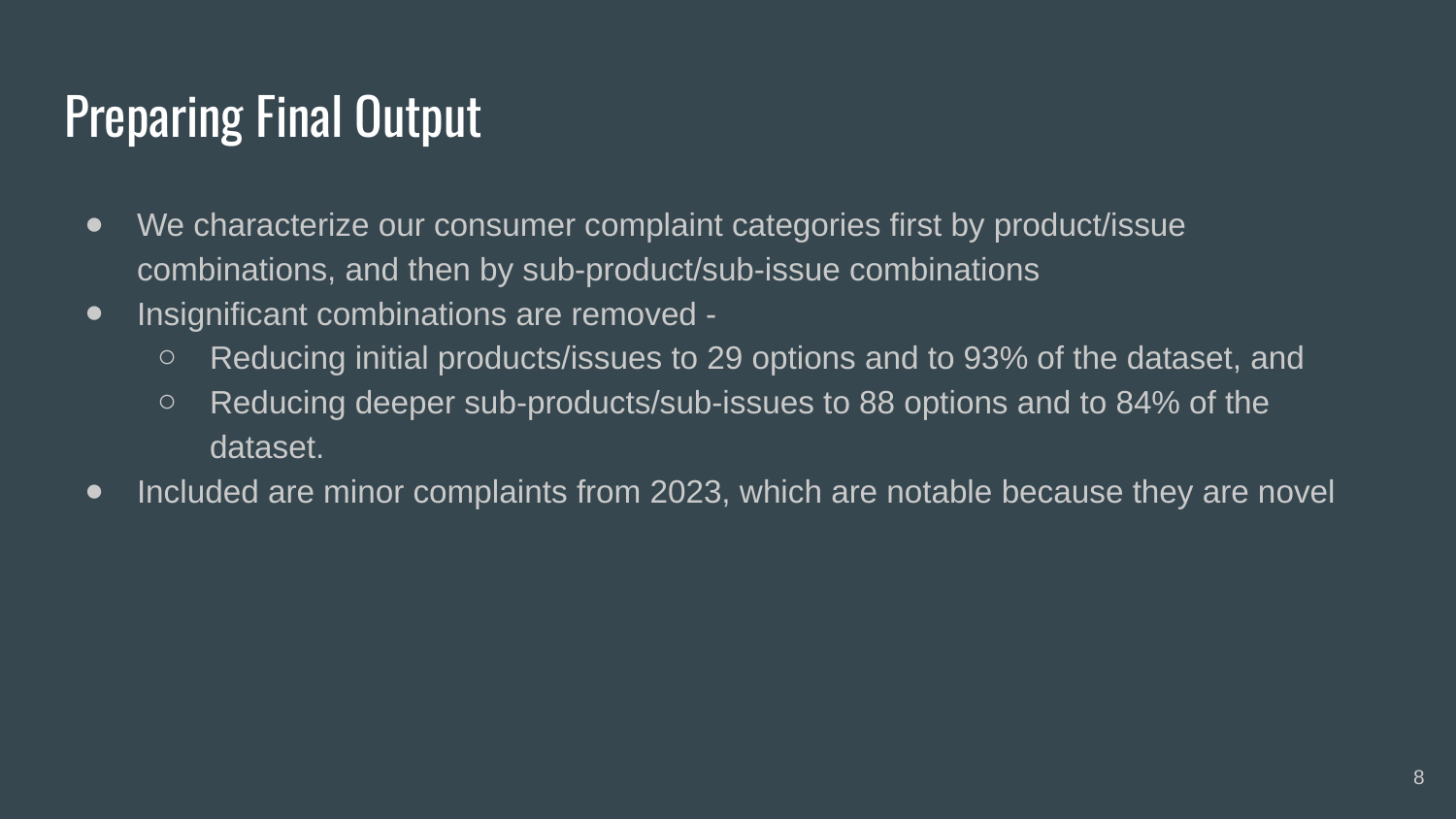

# Preparing Final Output
We characterize our consumer complaint categories first by product/issue combinations, and then by sub-product/sub-issue combinations
Insignificant combinations are removed -
Reducing initial products/issues to 29 options and to 93% of the dataset, and
Reducing deeper sub-products/sub-issues to 88 options and to 84% of the dataset.
Included are minor complaints from 2023, which are notable because they are novel

8